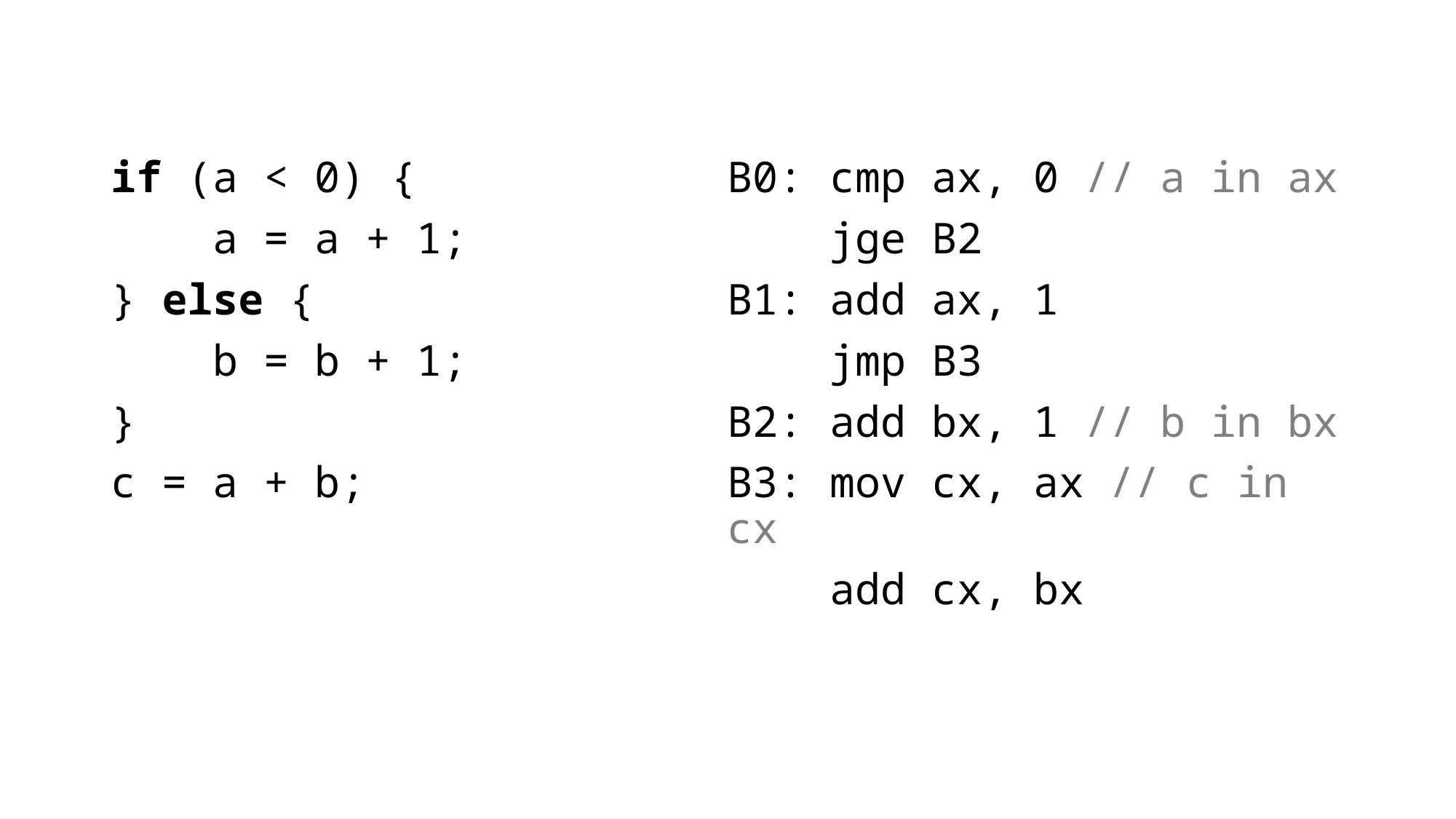

if (a < 0) {
    a = a + 1;
} else {
    b = b + 1;
}
c = a + b;

B0: cmp ax, 0 // a in ax
    jge B2
B1: add ax, 1
    jmp B3
B2: add bx, 1 // b in bx
B3: mov cx, ax // c in cx
    add cx, bx